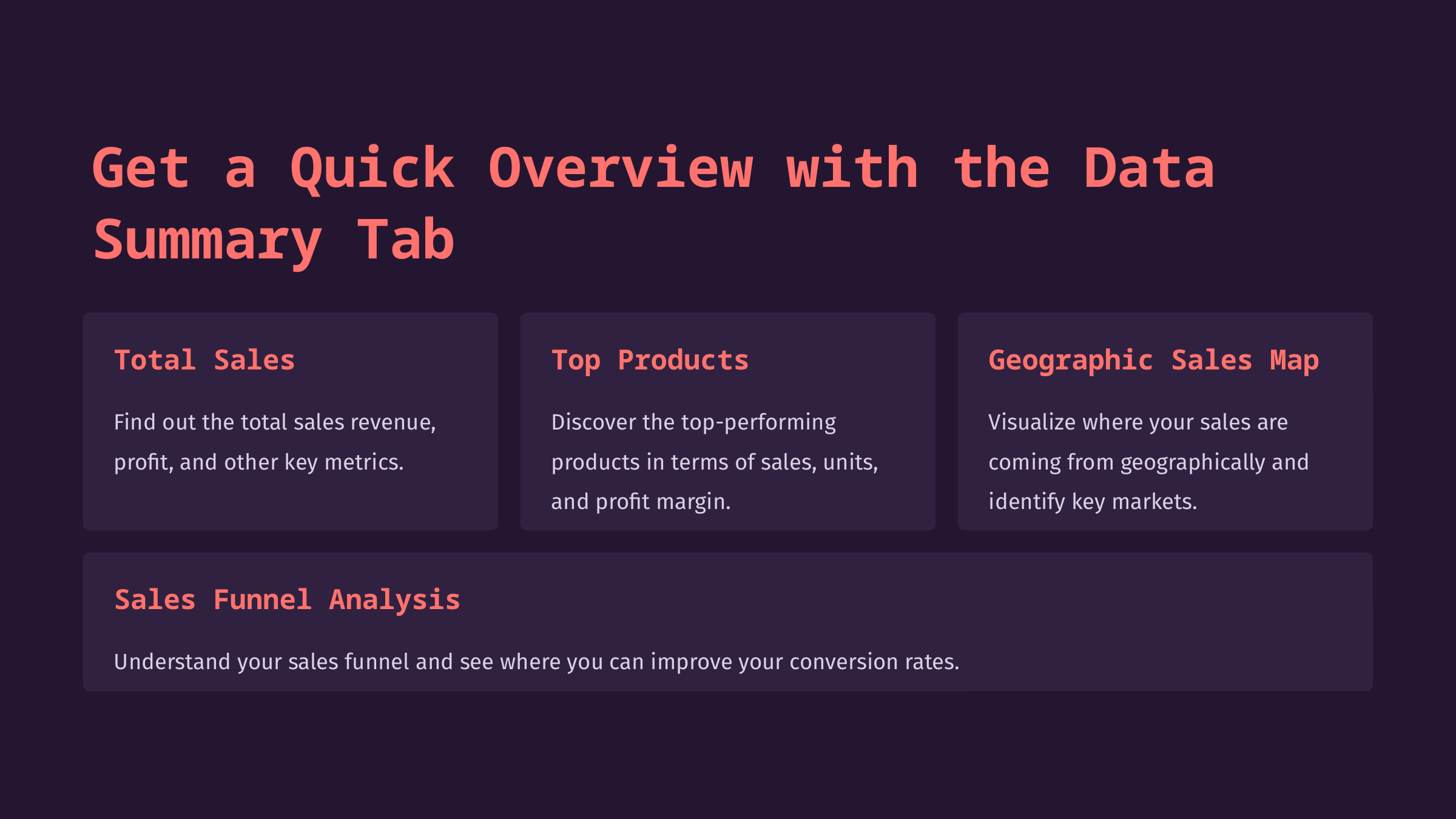

Get a Quick Overview with the Data Summary Tab

Total Sales
Top Products
Geographic Sales Map
Find out the total sales revenue, profit, and other key metrics.
Discover the top-performing products in terms of sales, units, and profit margin.
Visualize where your sales are coming from geographically and identify key markets.

Sales Funnel Analysis
Understand your sales funnel and see where you can improve your conversion rates.